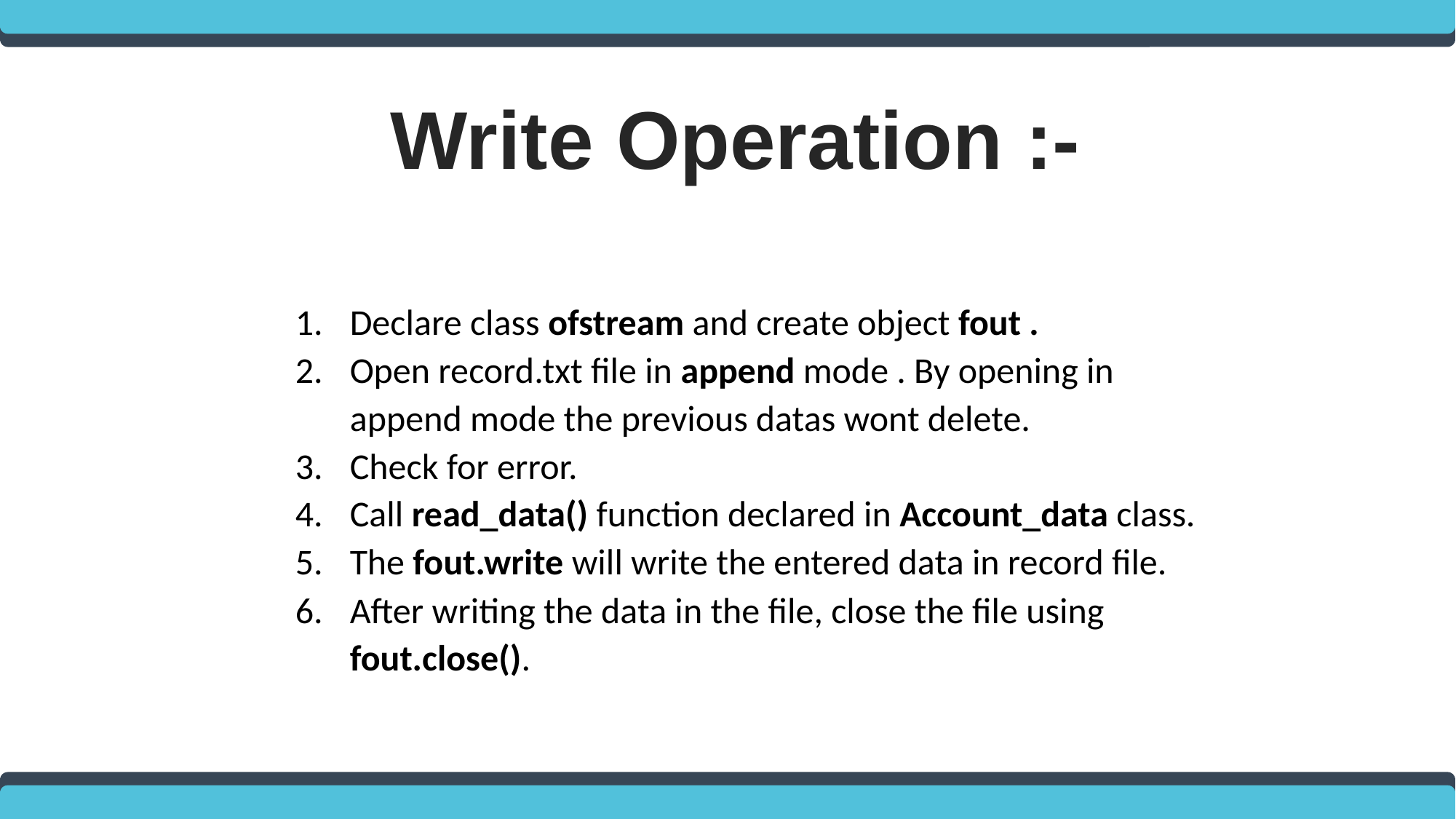

Write Operation :-
Declare class ofstream and create object fout .
Open record.txt file in append mode . By opening in append mode the previous datas wont delete.
Check for error.
Call read_data() function declared in Account_data class.
The fout.write will write the entered data in record file.
After writing the data in the file, close the file using fout.close().